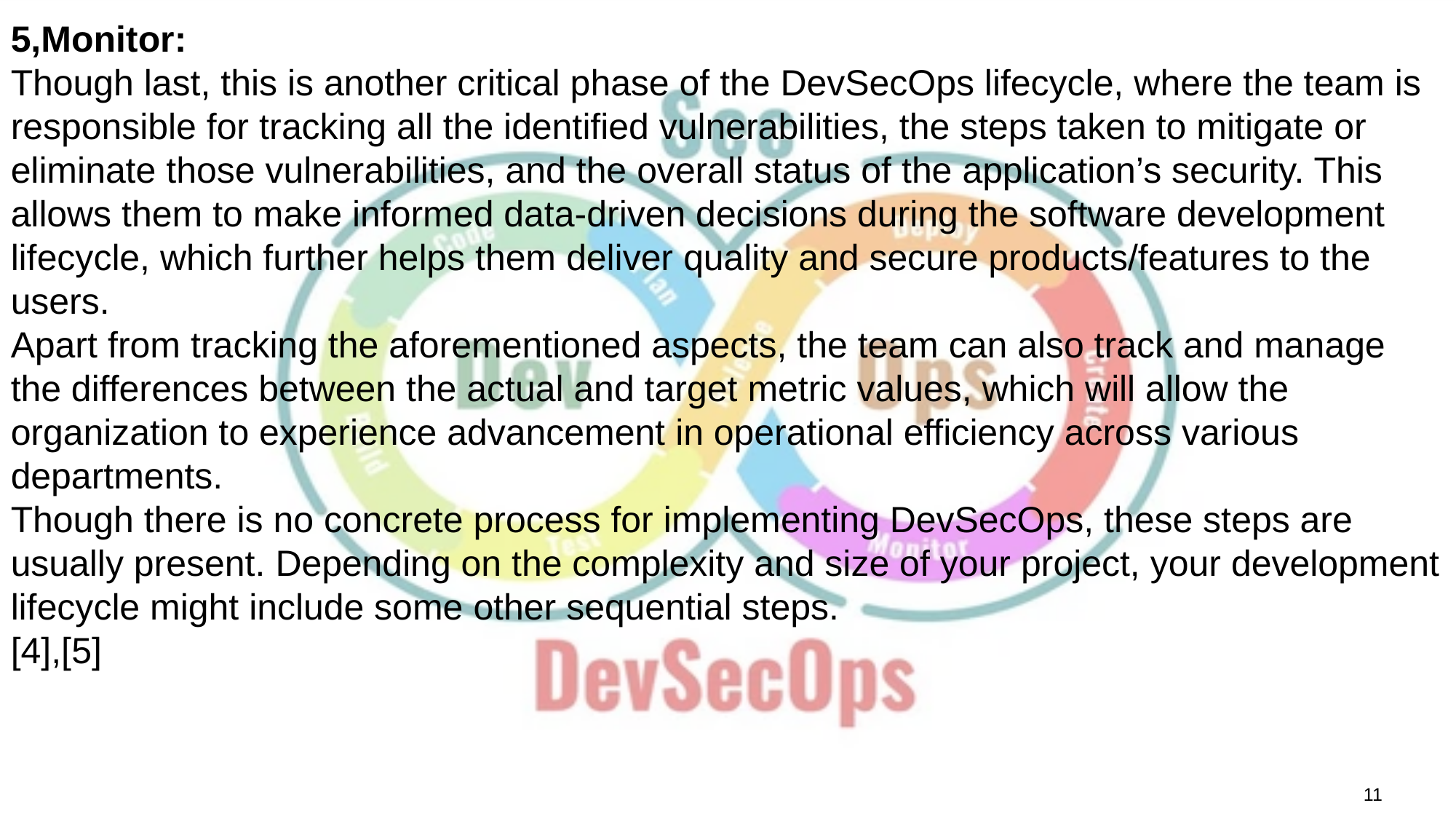

5,Monitor:
Though last, this is another critical phase of the DevSecOps lifecycle, where the team is responsible for tracking all the identified vulnerabilities, the steps taken to mitigate or eliminate those vulnerabilities, and the overall status of the application’s security. This allows them to make informed data-driven decisions during the software development lifecycle, which further helps them deliver quality and secure products/features to the users.
Apart from tracking the aforementioned aspects, the team can also track and manage the differences between the actual and target metric values, which will allow the organization to experience advancement in operational efficiency across various departments.
Though there is no concrete process for implementing DevSecOps, these steps are usually present. Depending on the complexity and size of your project, your development lifecycle might include some other sequential steps.
[4],[5]

11